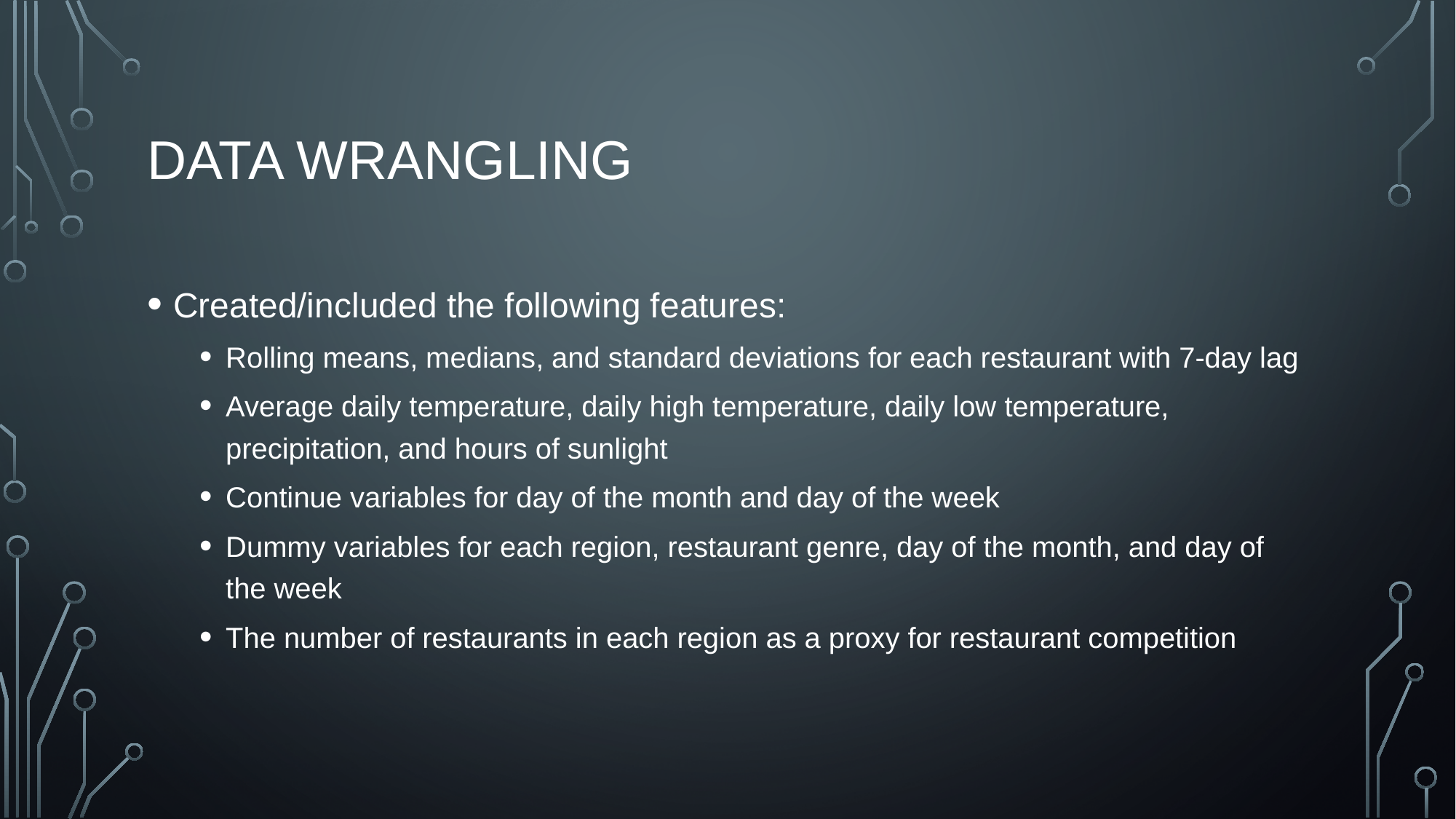

# Data Wrangling
Created/included the following features:
Rolling means, medians, and standard deviations for each restaurant with 7-day lag
Average daily temperature, daily high temperature, daily low temperature, precipitation, and hours of sunlight
Continue variables for day of the month and day of the week
Dummy variables for each region, restaurant genre, day of the month, and day of the week
The number of restaurants in each region as a proxy for restaurant competition